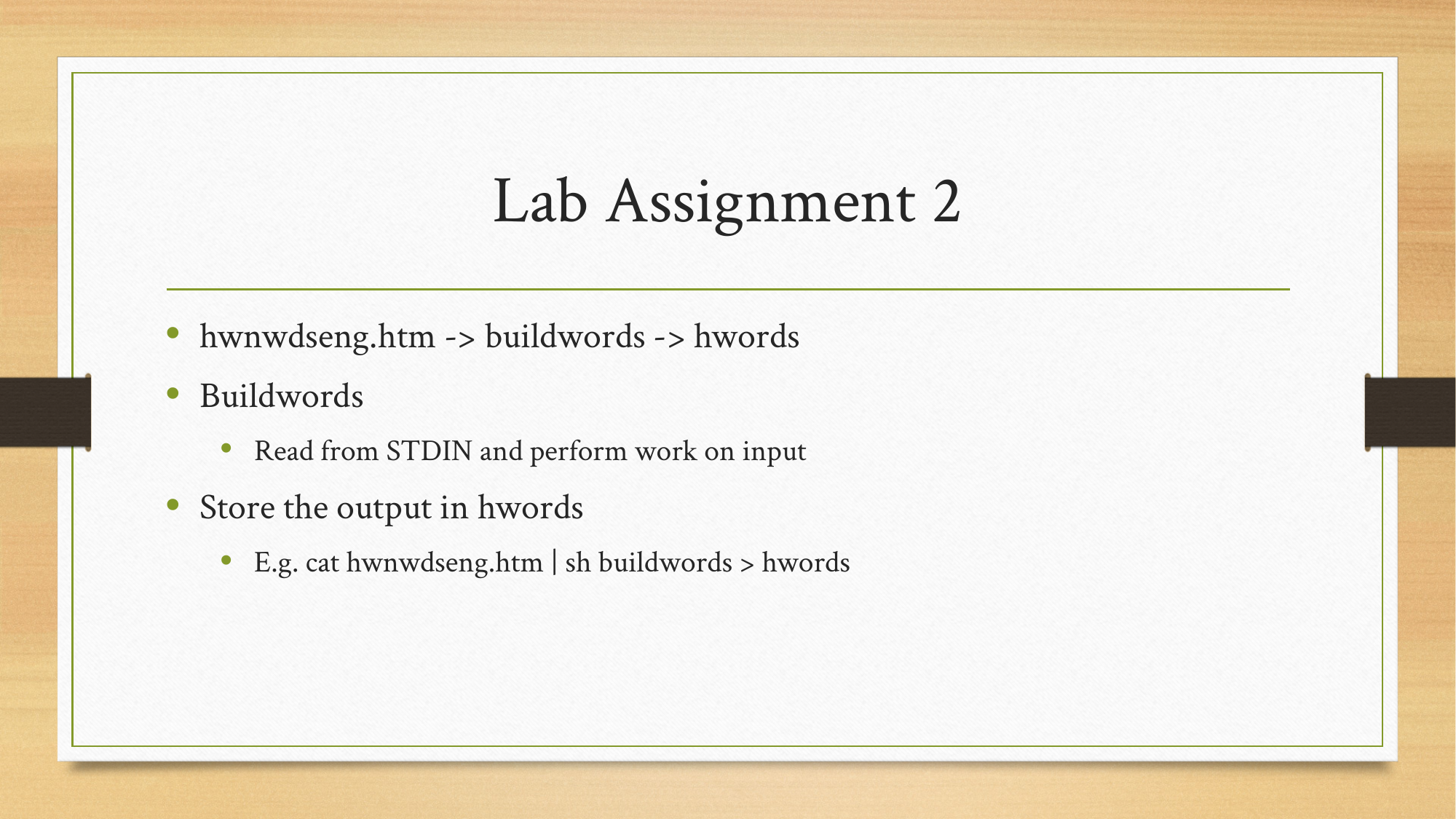

# Lab Assignment 2
hwnwdseng.htm -> buildwords -> hwords
Buildwords
Read from STDIN and perform work on input
Store the output in hwords
E.g. cat hwnwdseng.htm | sh buildwords > hwords